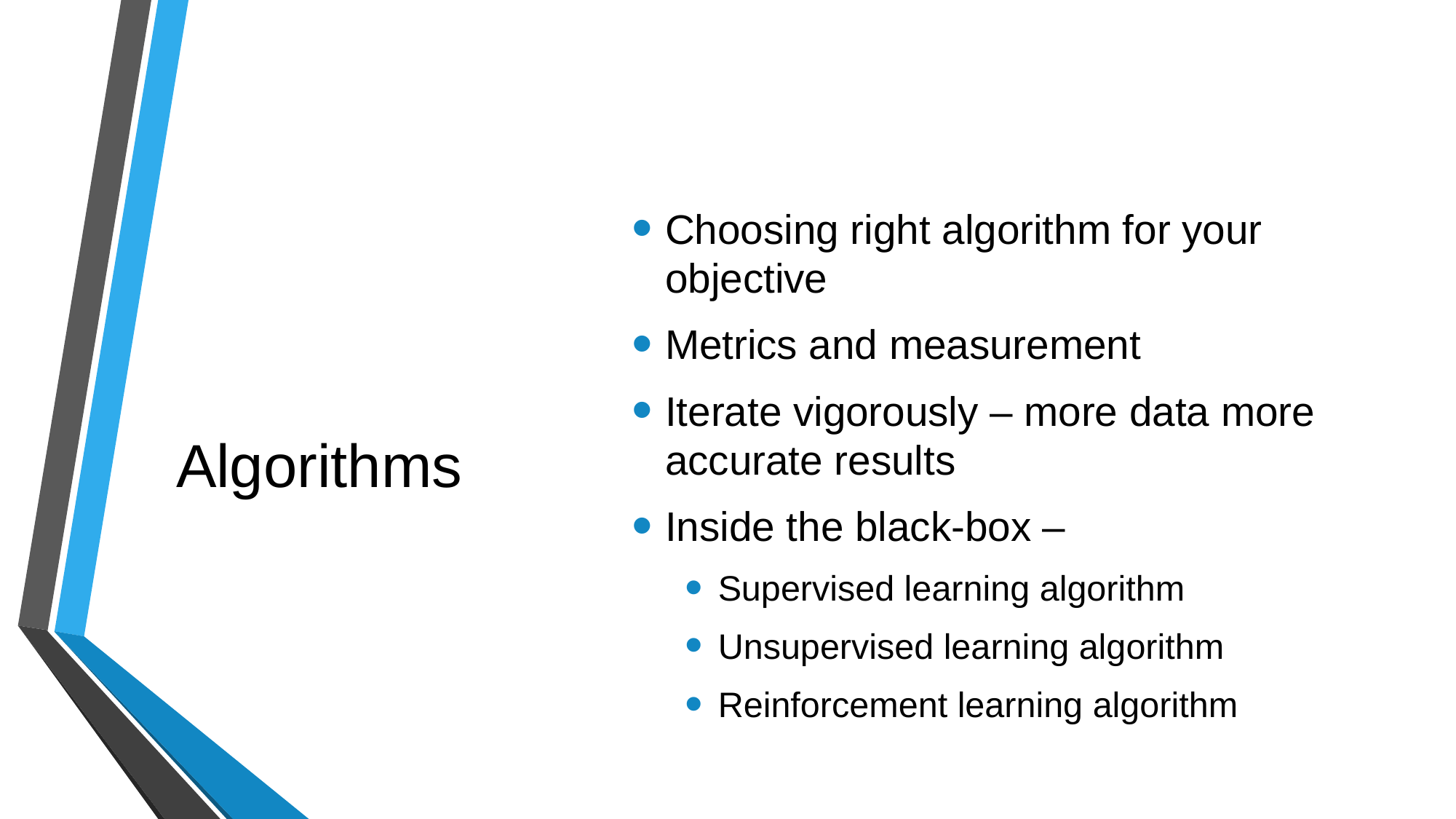

# Algorithms
Choosing right algorithm for your objective
Metrics and measurement
Iterate vigorously – more data more accurate results
Inside the black-box –
Supervised learning algorithm
Unsupervised learning algorithm
Reinforcement learning algorithm